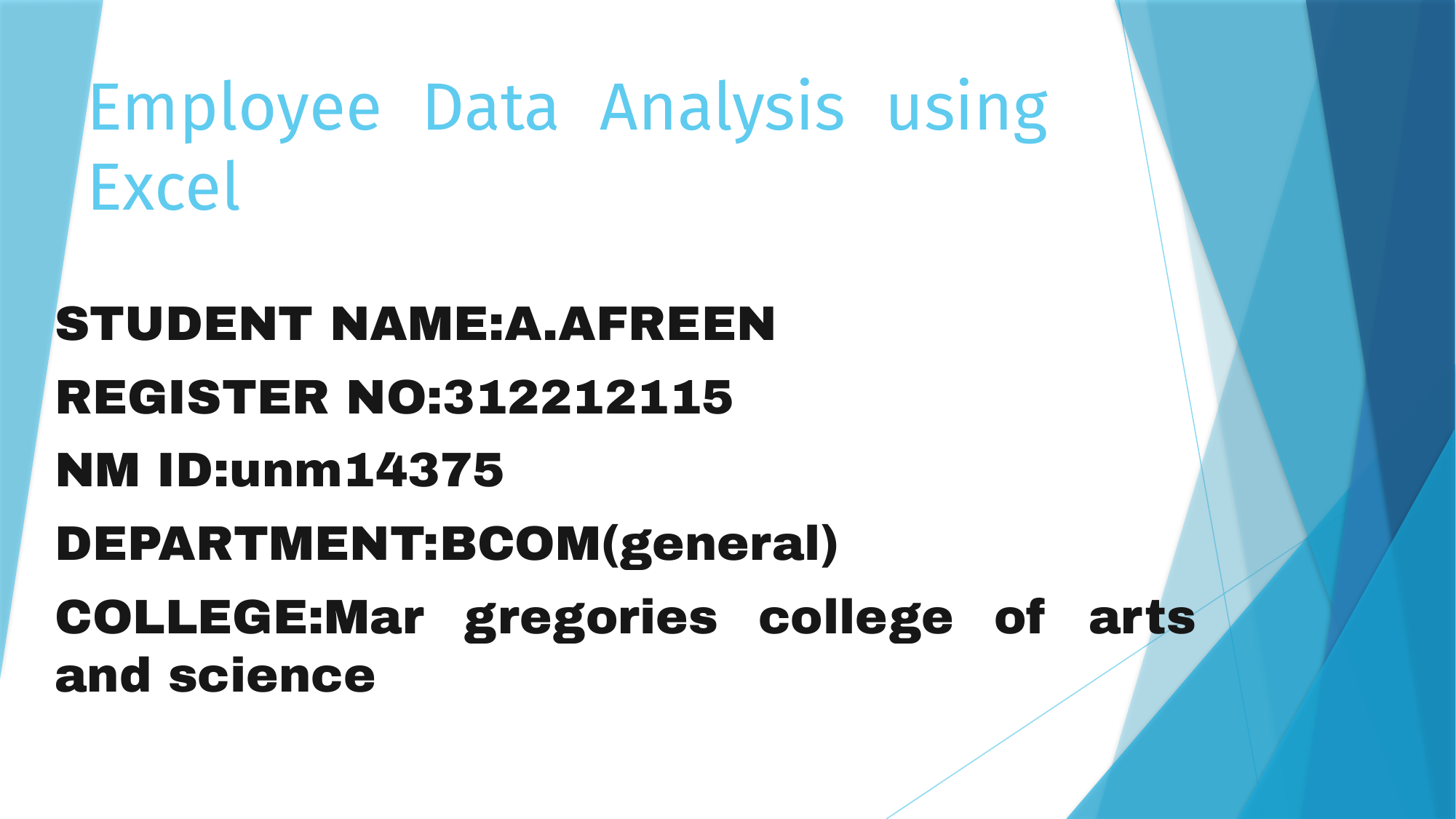

# Employee Data Analysis using Excel
STUDENT NAME:A.AFREEN
REGISTER NO:312212115
NM ID:unm14375
DEPARTMENT:BCOM(general)
COLLEGE:Mar gregories college of arts and science